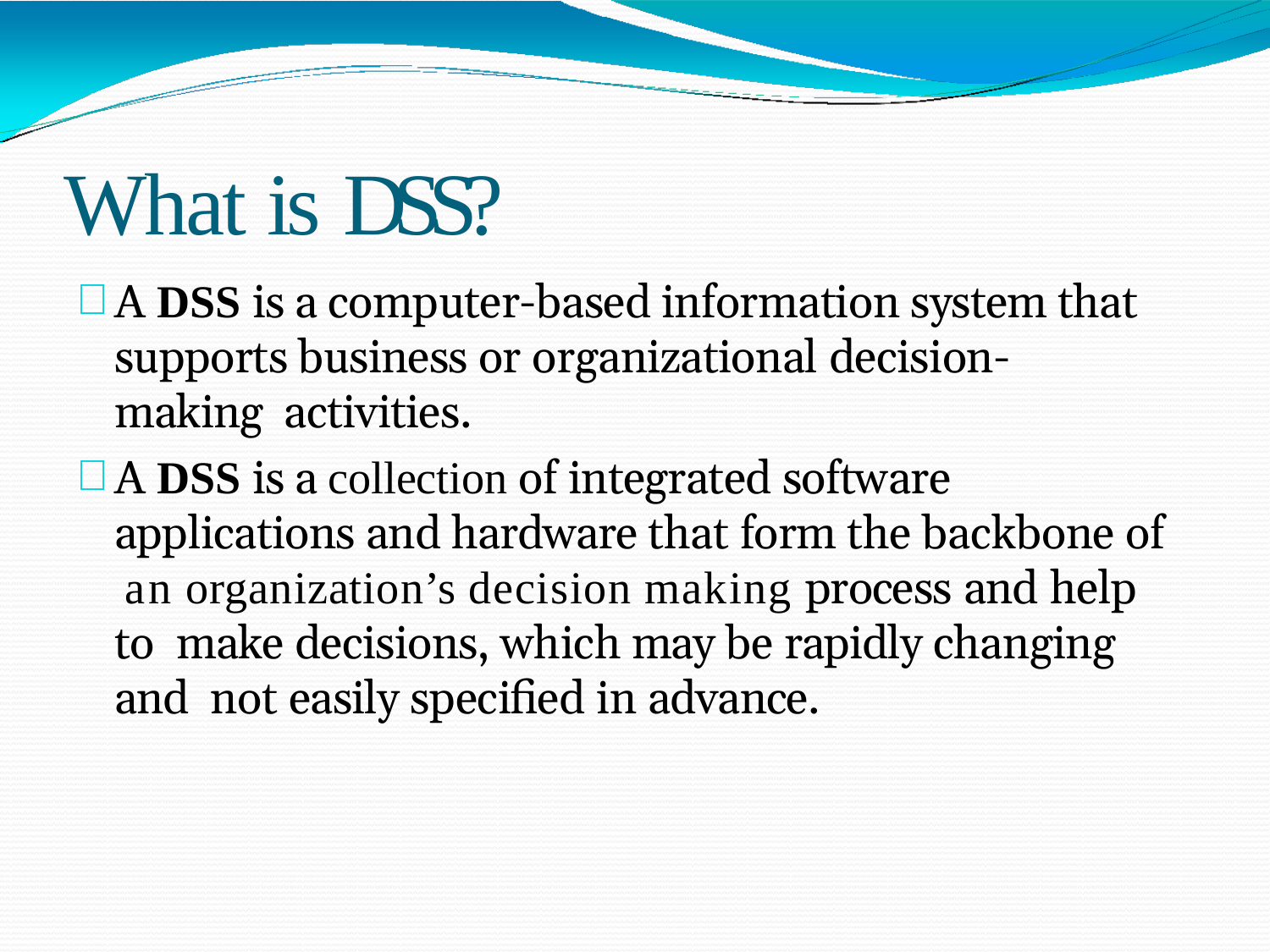

# What is DSS?
A DSS is a computer-based information system that  supports business or organizational decision-making  activities.
A DSS is a collection of integrated software  applications and hardware that form the backbone of  an organization’s decision making process and help to  make decisions, which may be rapidly changing and  not easily specified in advance.